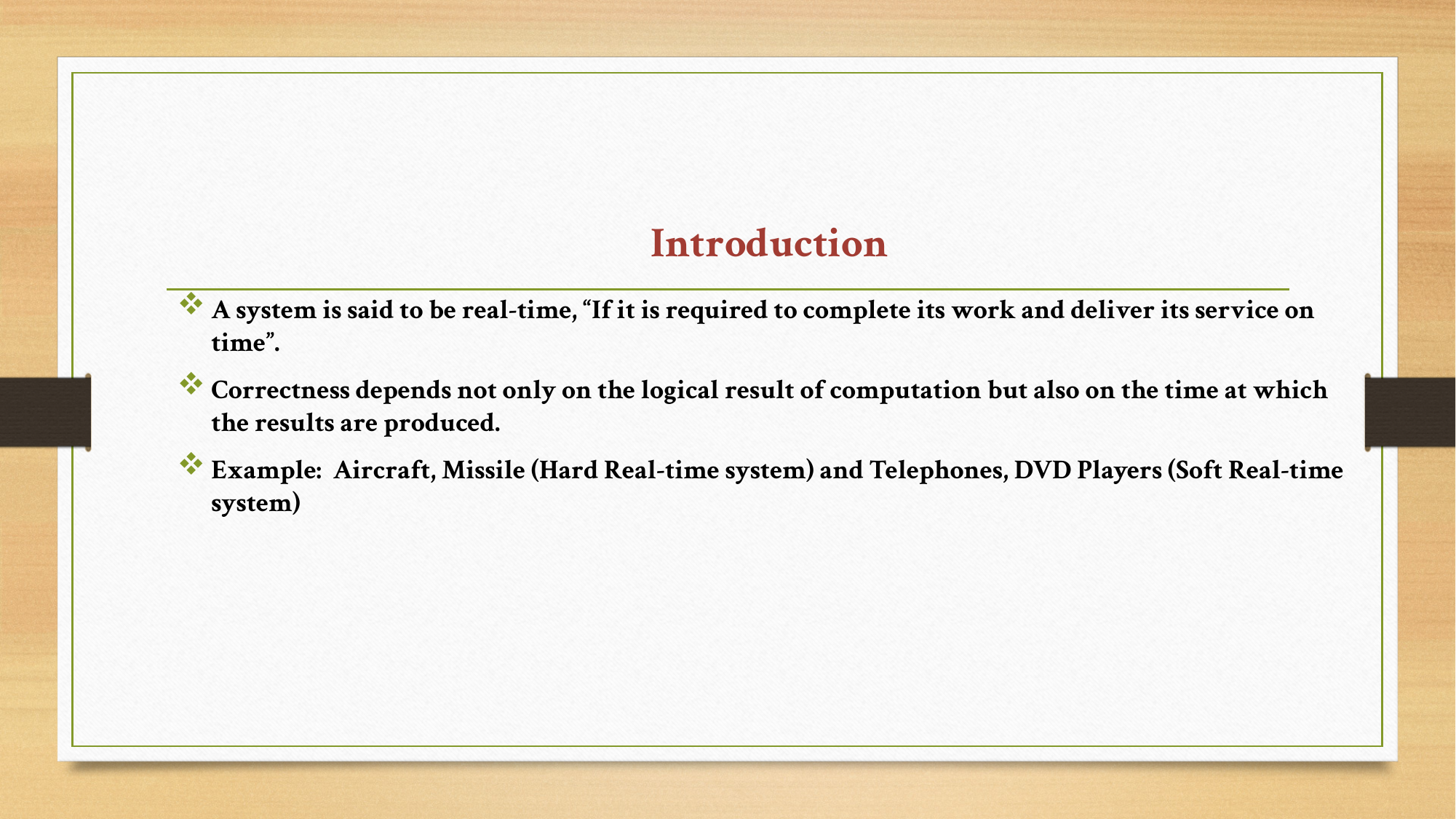

# Introduction
A system is said to be real-time, “If it is required to complete its work and deliver its service on time”.
Correctness depends not only on the logical result of computation but also on the time at which the results are produced.
Example:  Aircraft, Missile (Hard Real-time system) and Telephones, DVD Players (Soft Real-time system)